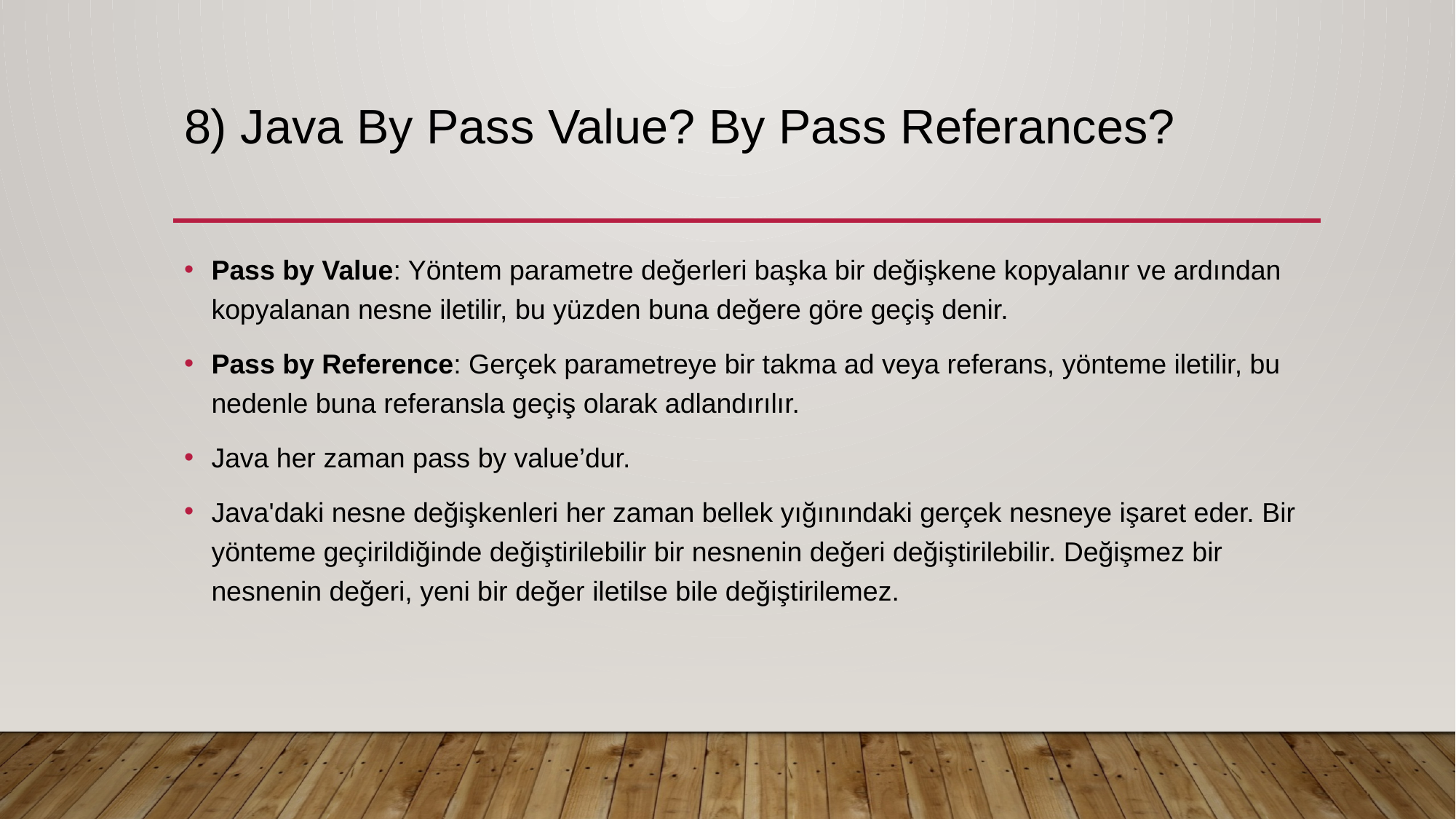

# 8) Java By Pass Value? By Pass Referances?
Pass by Value: Yöntem parametre değerleri başka bir değişkene kopyalanır ve ardından kopyalanan nesne iletilir, bu yüzden buna değere göre geçiş denir.
Pass by Reference: Gerçek parametreye bir takma ad veya referans, yönteme iletilir, bu nedenle buna referansla geçiş olarak adlandırılır.
Java her zaman pass by value’dur.
Java'daki nesne değişkenleri her zaman bellek yığınındaki gerçek nesneye işaret eder. Bir yönteme geçirildiğinde değiştirilebilir bir nesnenin değeri değiştirilebilir. Değişmez bir nesnenin değeri, yeni bir değer iletilse bile değiştirilemez.